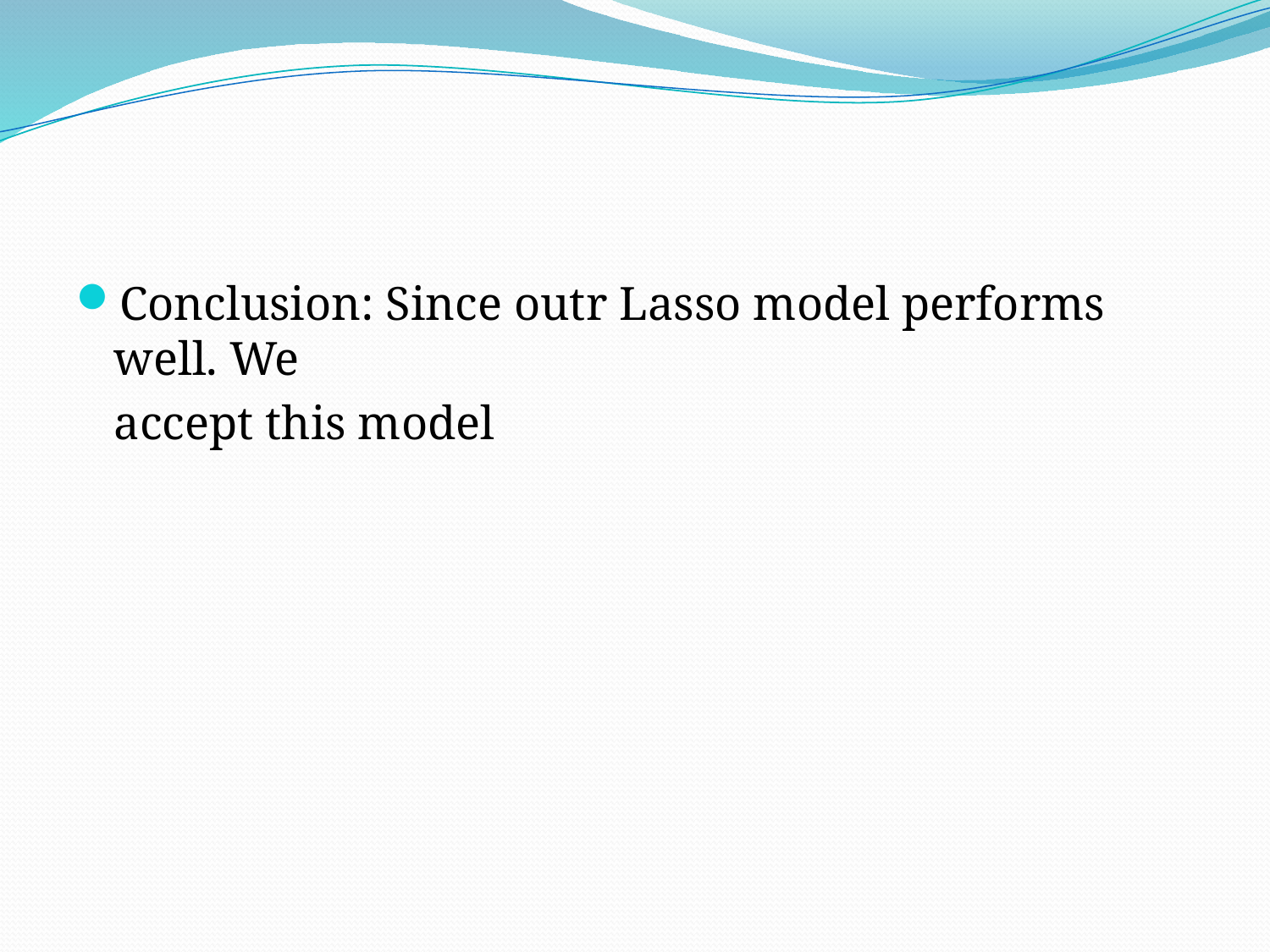

#
Conclusion: Since outr Lasso model performs well. We
	accept this model